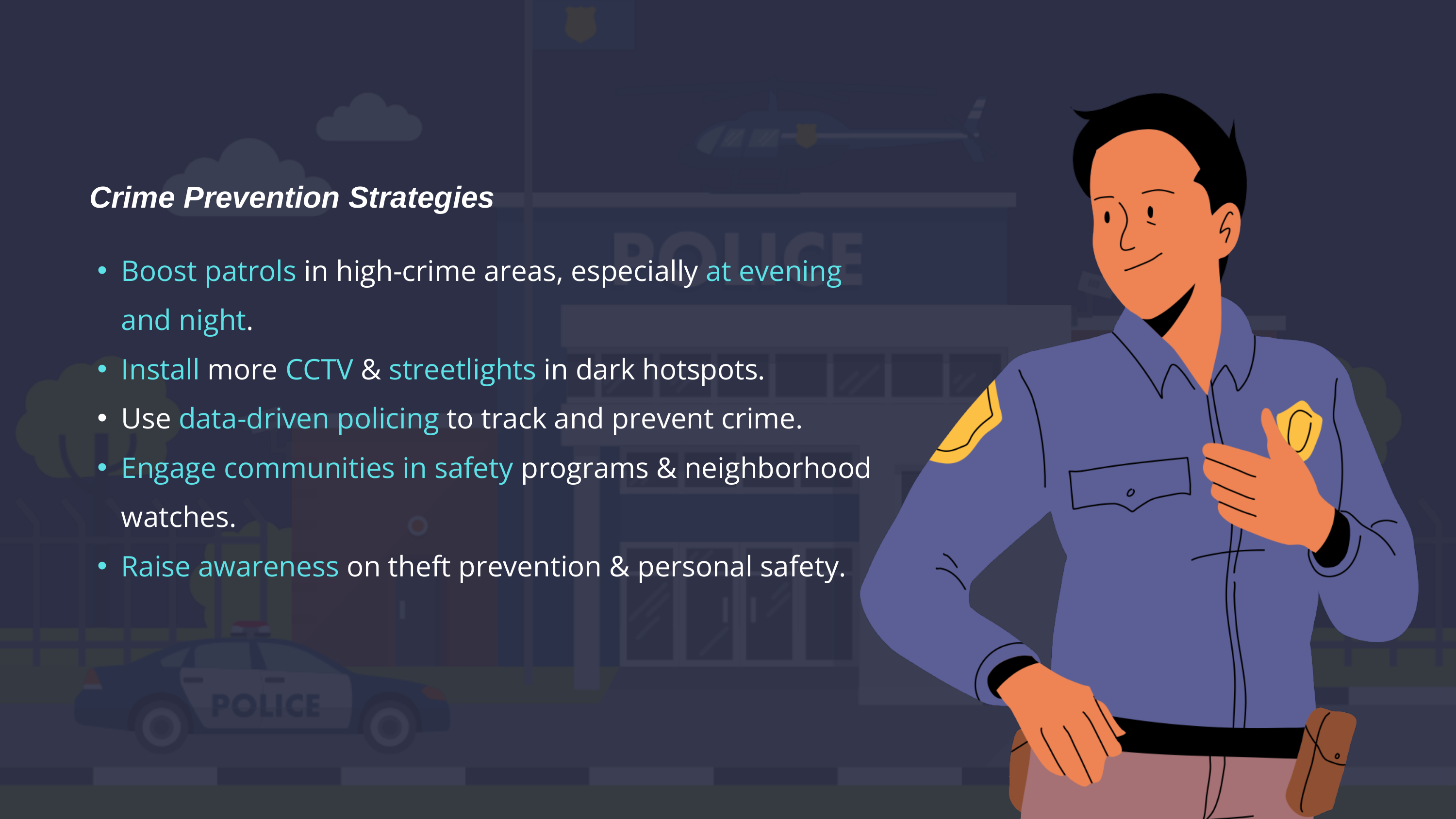

Crime Prevention Strategies

Boost patrols in high-crime areas, especially at evening and night.
Install more CCTV & streetlights in dark hotspots.
Use data-driven policing to track and prevent crime.
Engage communities in safety programs & neighborhood watches.
Raise awareness on theft prevention & personal safety.